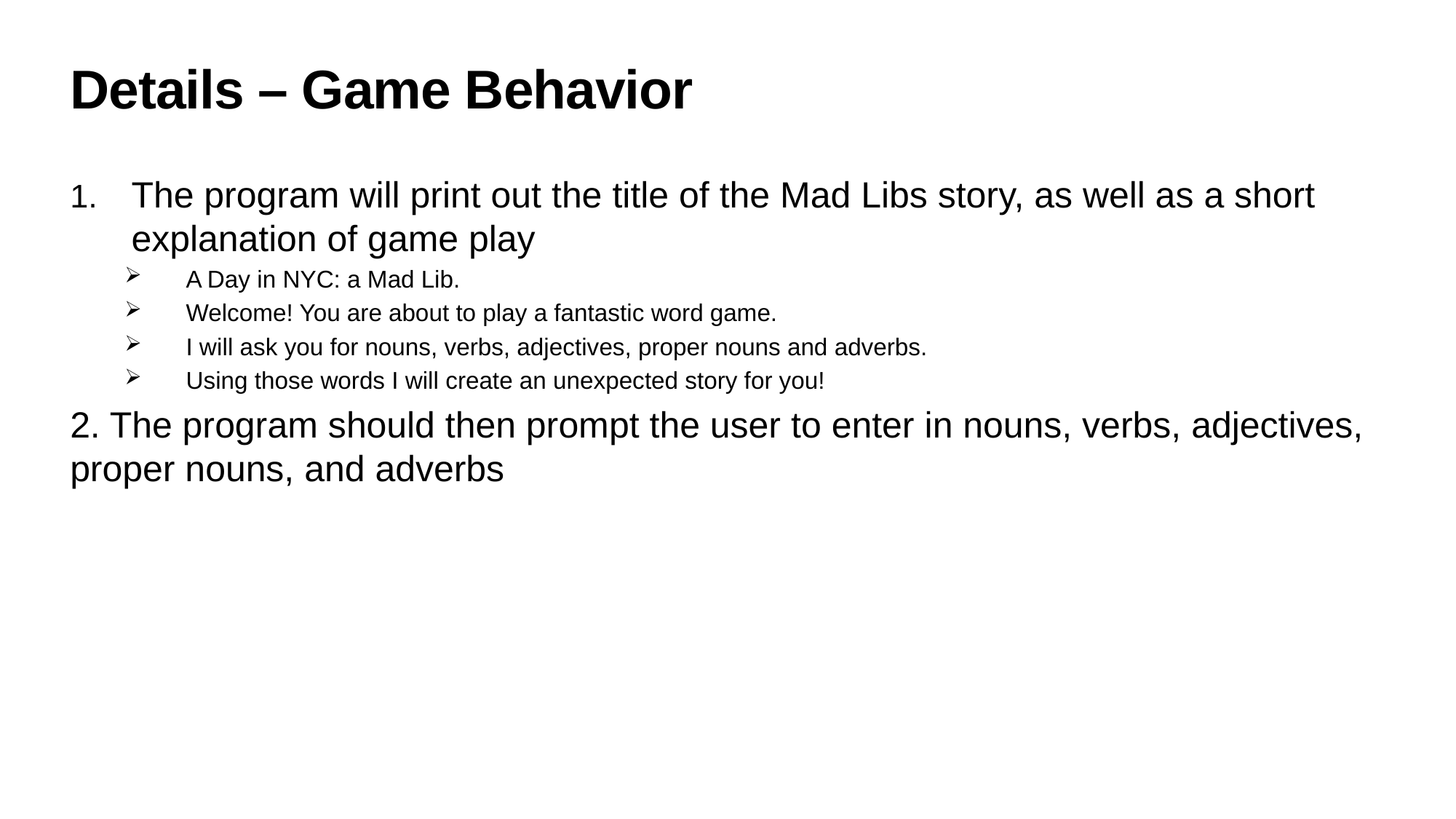

# Details – Game Behavior
The program will print out the title of the Mad Libs story, as well as a short explanation of game play
A Day in NYC: a Mad Lib.
Welcome! You are about to play a fantastic word game.
I will ask you for nouns, verbs, adjectives, proper nouns and adverbs.
Using those words I will create an unexpected story for you!
2. The program should then prompt the user to enter in nouns, verbs, adjectives, proper nouns, and adverbs